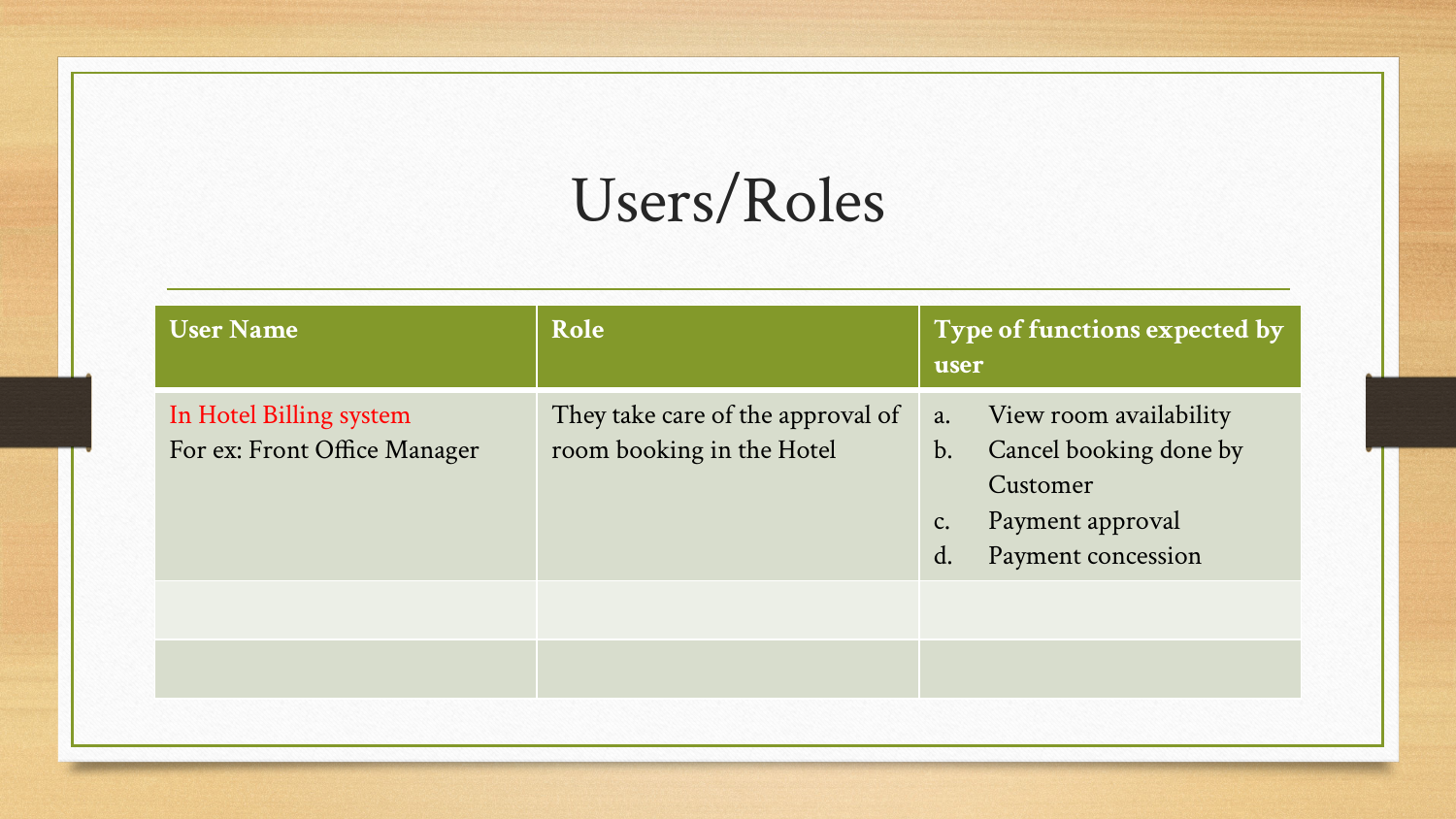

# Users/Roles
| User Name | Role | Type of functions expected by user |
| --- | --- | --- |
| In Hotel Billing system For ex: Front Office Manager | They take care of the approval of room booking in the Hotel | View room availability Cancel booking done by Customer Payment approval Payment concession |
|  |  |  |
|  |  |  |